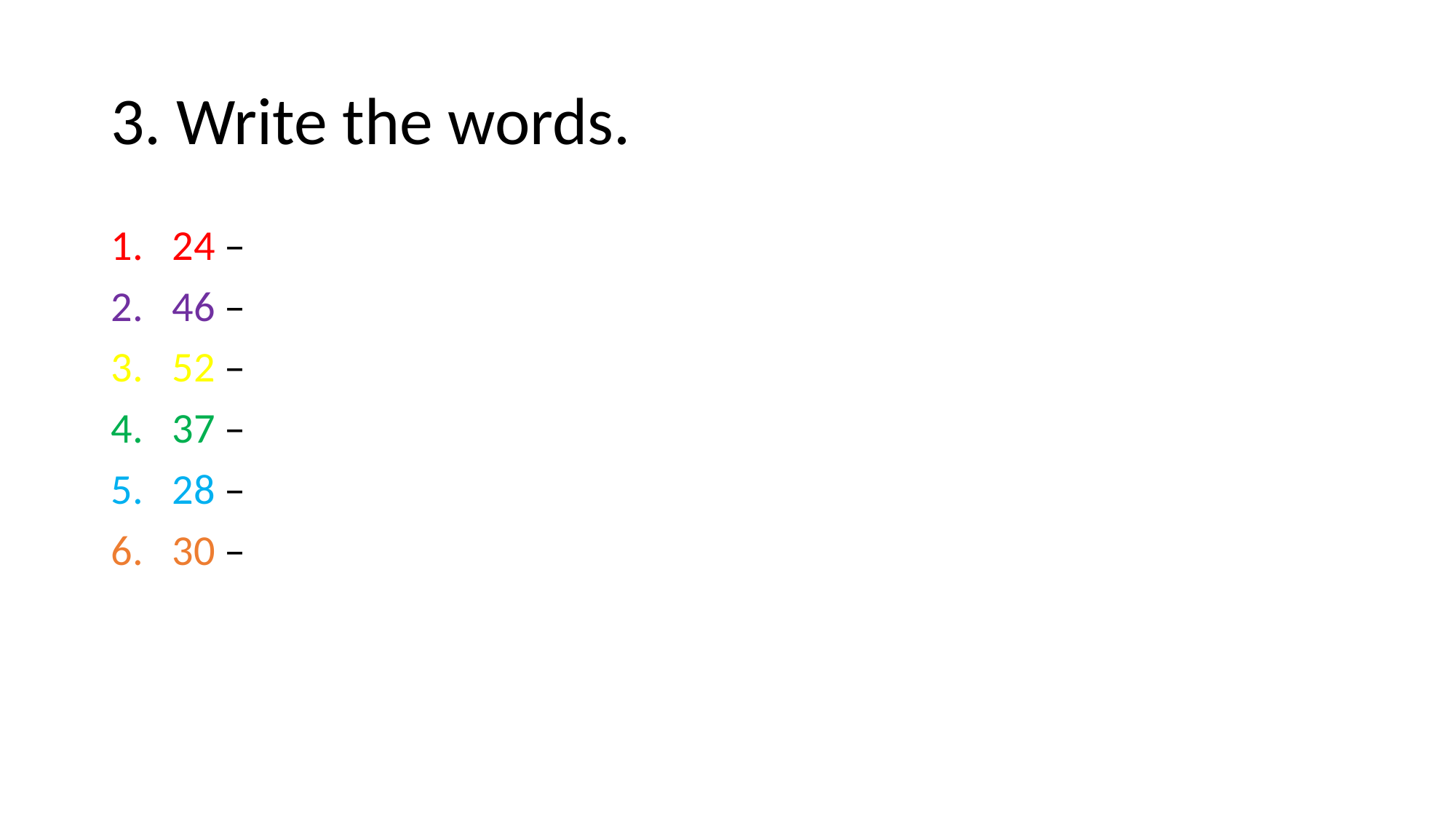

# 3. Write the words.
24 –
46 –
52 –
37 –
28 –
30 –